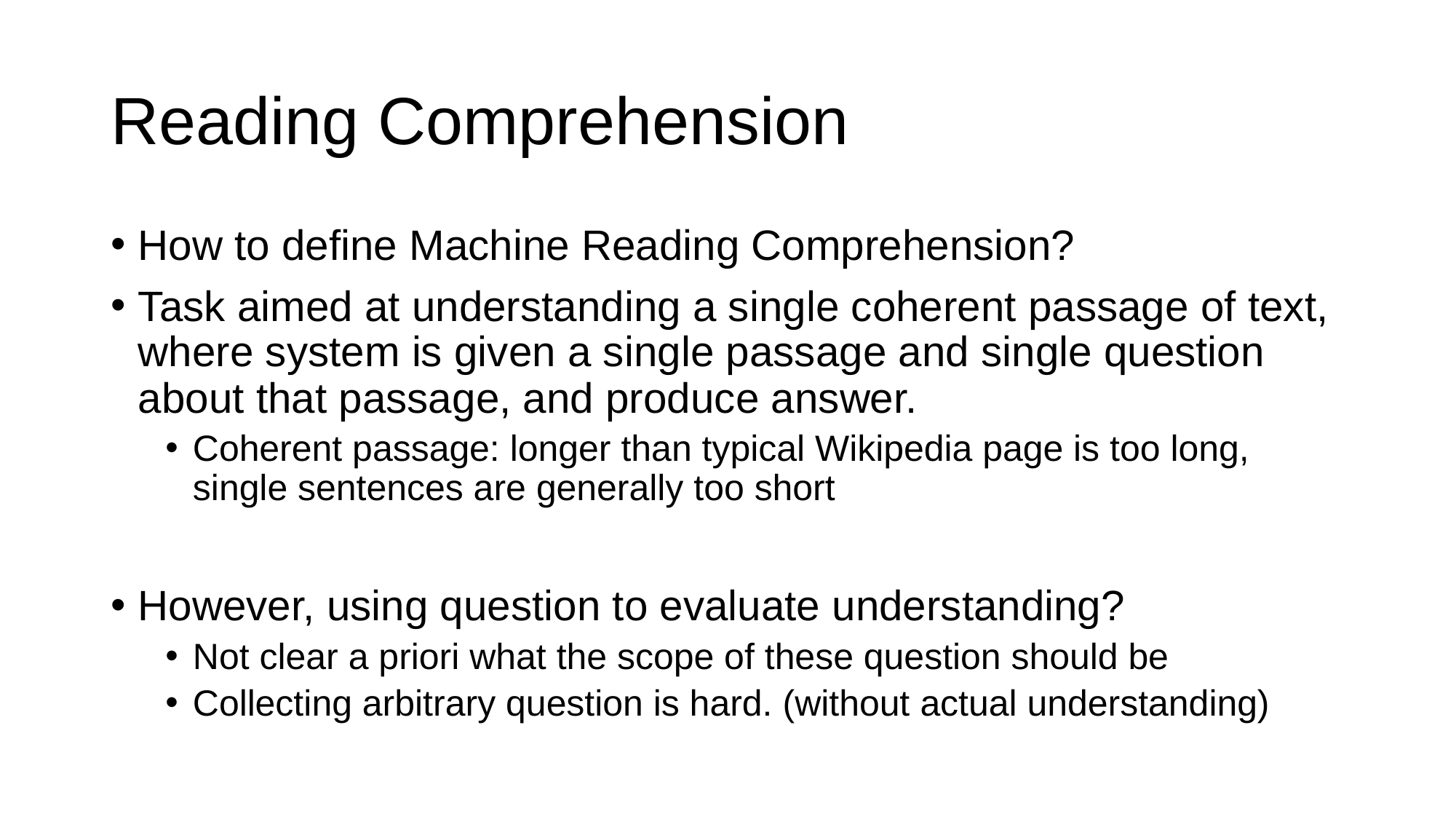

# Reading Comprehension
How to define Machine Reading Comprehension?
Task aimed at understanding a single coherent passage of text, where system is given a single passage and single question about that passage, and produce answer.
Coherent passage: longer than typical Wikipedia page is too long, single sentences are generally too short

However, using question to evaluate understanding?
Not clear a priori what the scope of these question should be
Collecting arbitrary question is hard. (without actual understanding)